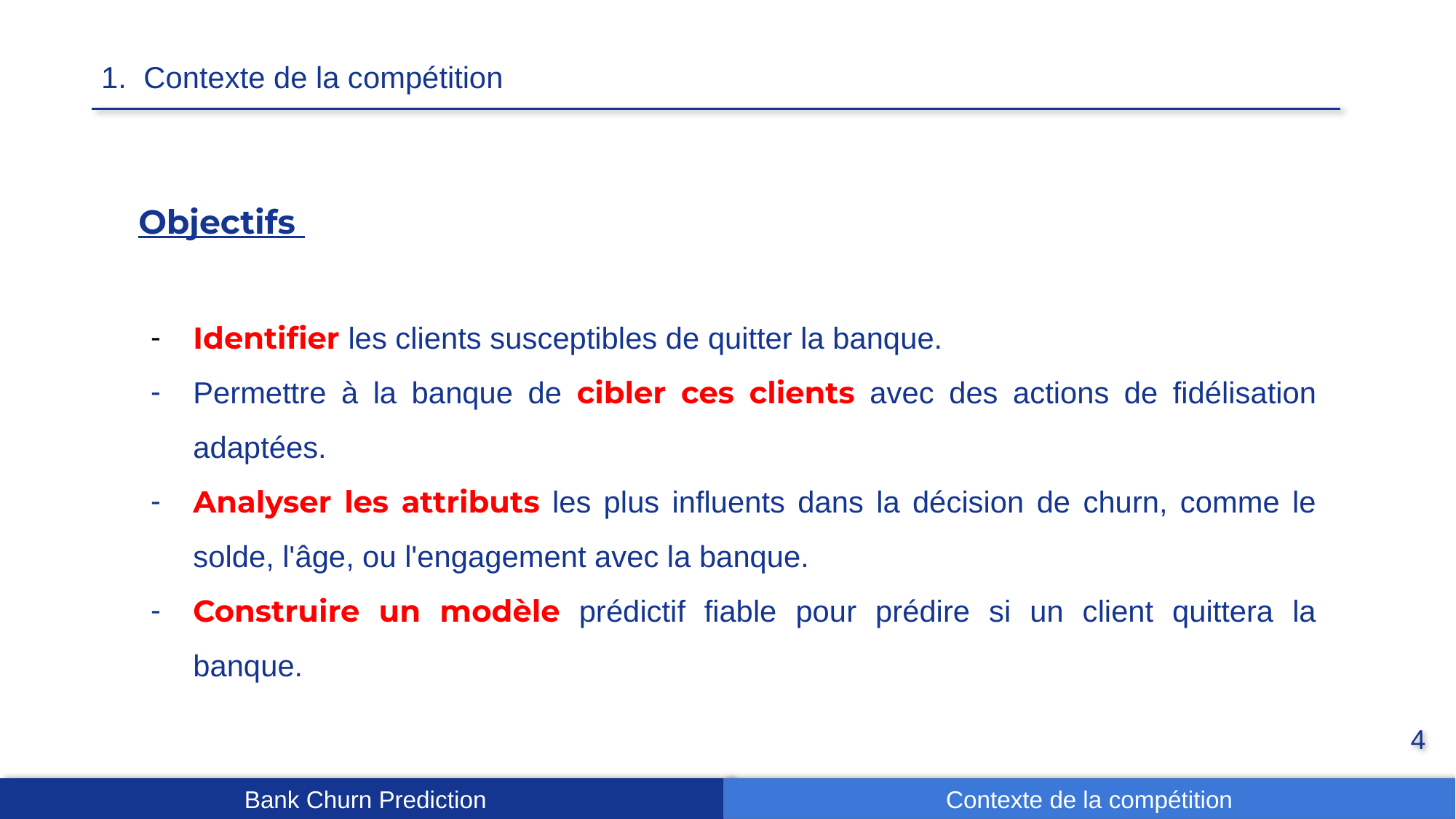

Contexte de la compétition
Objectifs

Identifier les clients susceptibles de quitter la banque.
Permettre à la banque de cibler ces clients avec des actions de fidélisation adaptées.
Analyser les attributs les plus influents dans la décision de churn, comme le solde, l'âge, ou l'engagement avec la banque.
Construire un modèle prédictif fiable pour prédire si un client quittera la banque.

4
Bank Churn Prediction
Contexte de la compétition